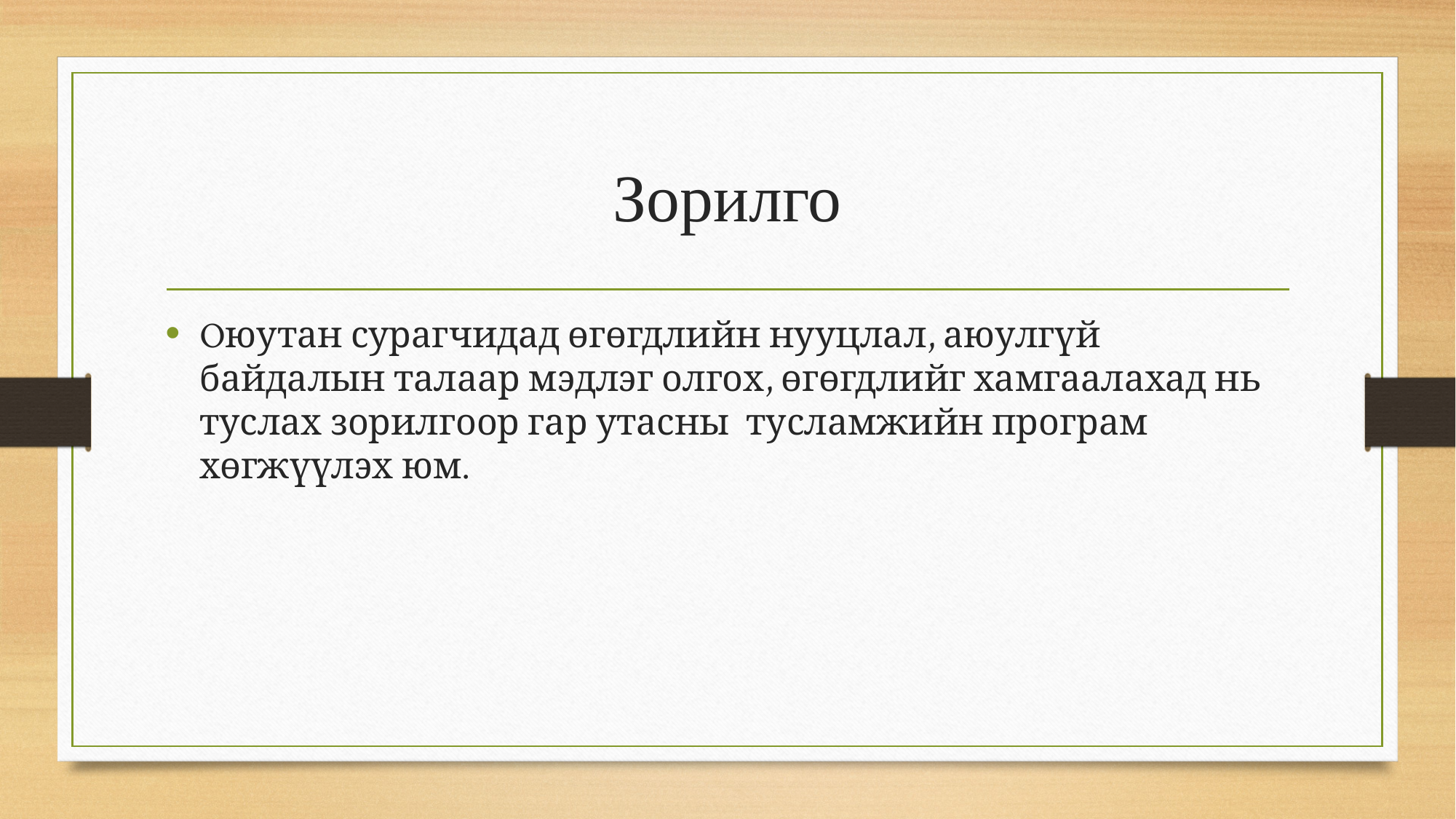

# Зорилго
Oюутан сурагчидад өгөгдлийн нууцлал, аюулгүй байдалын талаар мэдлэг олгох, өгөгдлийг хамгаалахад нь туслах зорилгоор гар утасны  тусламжийн програм хөгжүүлэх юм.